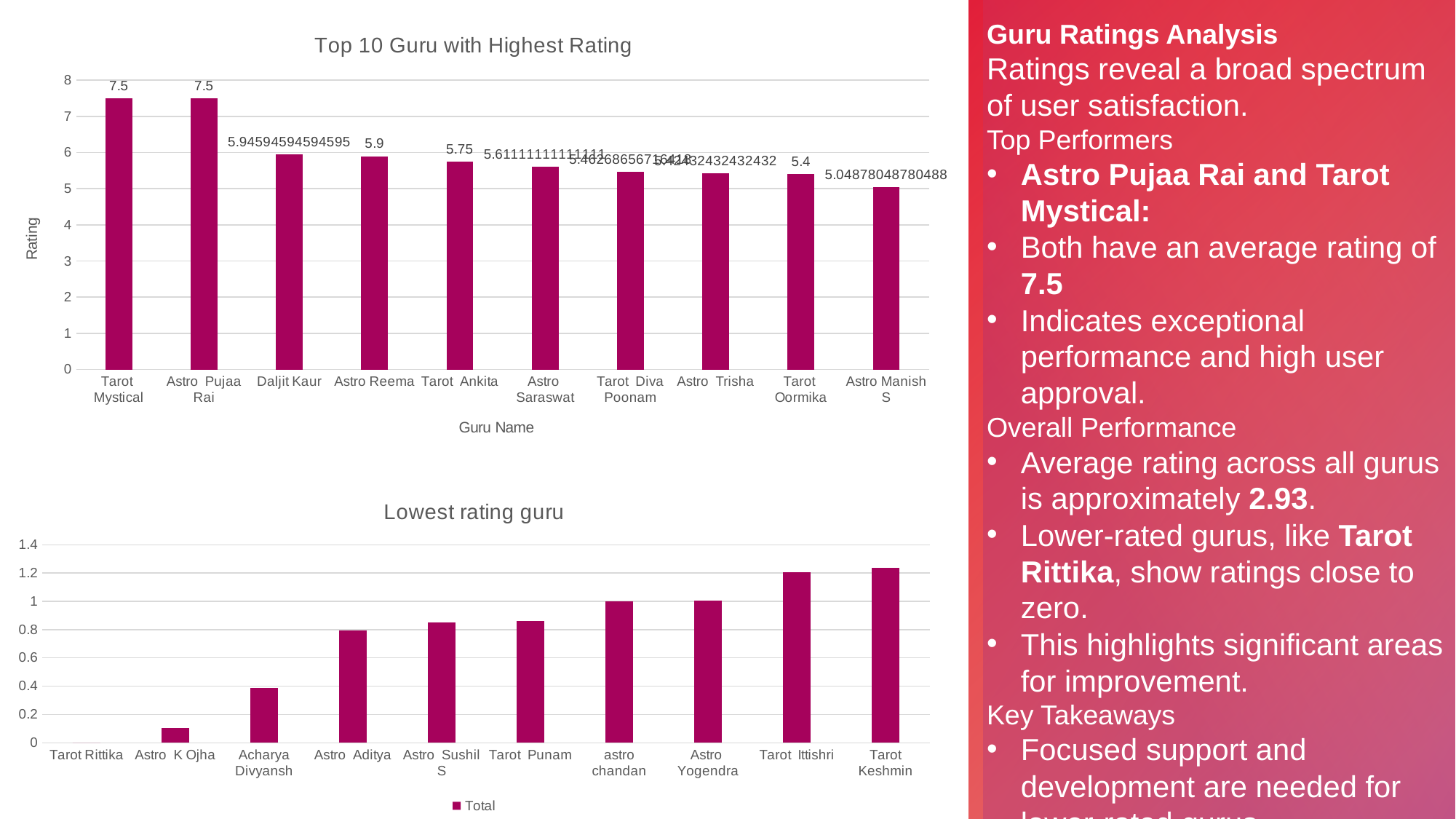

Guru Ratings Analysis
Ratings reveal a broad spectrum of user satisfaction.
Top Performers
Astro Pujaa Rai and Tarot Mystical:
Both have an average rating of 7.5
Indicates exceptional performance and high user approval.
Overall Performance
Average rating across all gurus is approximately 2.93.
Lower-rated gurus, like Tarot Rittika, show ratings close to zero.
This highlights significant areas for improvement.
Key Takeaways
Focused support and development are needed for lower-rated gurus.
Enhancing consultation quality can improve overall user experience.

### Chart: Top 10 Guru with Highest Rating

| Category | Total |
|---|---|
| Tarot  Mystical | 7.5 |
| Astro  Pujaa Rai | 7.5 |
| Daljit Kaur | 5.945945945945946 |
| Astro Reema | 5.9 |
| Tarot  Ankita | 5.75 |
| Astro  Saraswat | 5.611111111111111 |
| Tarot  Diva Poonam | 5.462686567164179 |
| Astro  Trisha | 5.424324324324324 |
| Tarot  Oormika | 5.4 |
| Astro Manish S | 5.048780487804878 |

### Chart: Lowest rating guru

| Category | Total |
|---|---|
| Tarot Rittika | 0.0 |
| Astro  K Ojha | 0.10227272727272728 |
| Acharya Divyansh | 0.38738738738738737 |
| Astro  Aditya | 0.794392523364486 |
| Astro  Sushil S | 0.8518518518518519 |
| Tarot  Punam | 0.8594771241830066 |
| astro chandan | 1.0 |
| Astro  Yogendra | 1.0068027210884354 |
| Tarot  Ittishri | 1.2038216560509554 |
| Tarot Keshmin | 1.2352941176470589 |